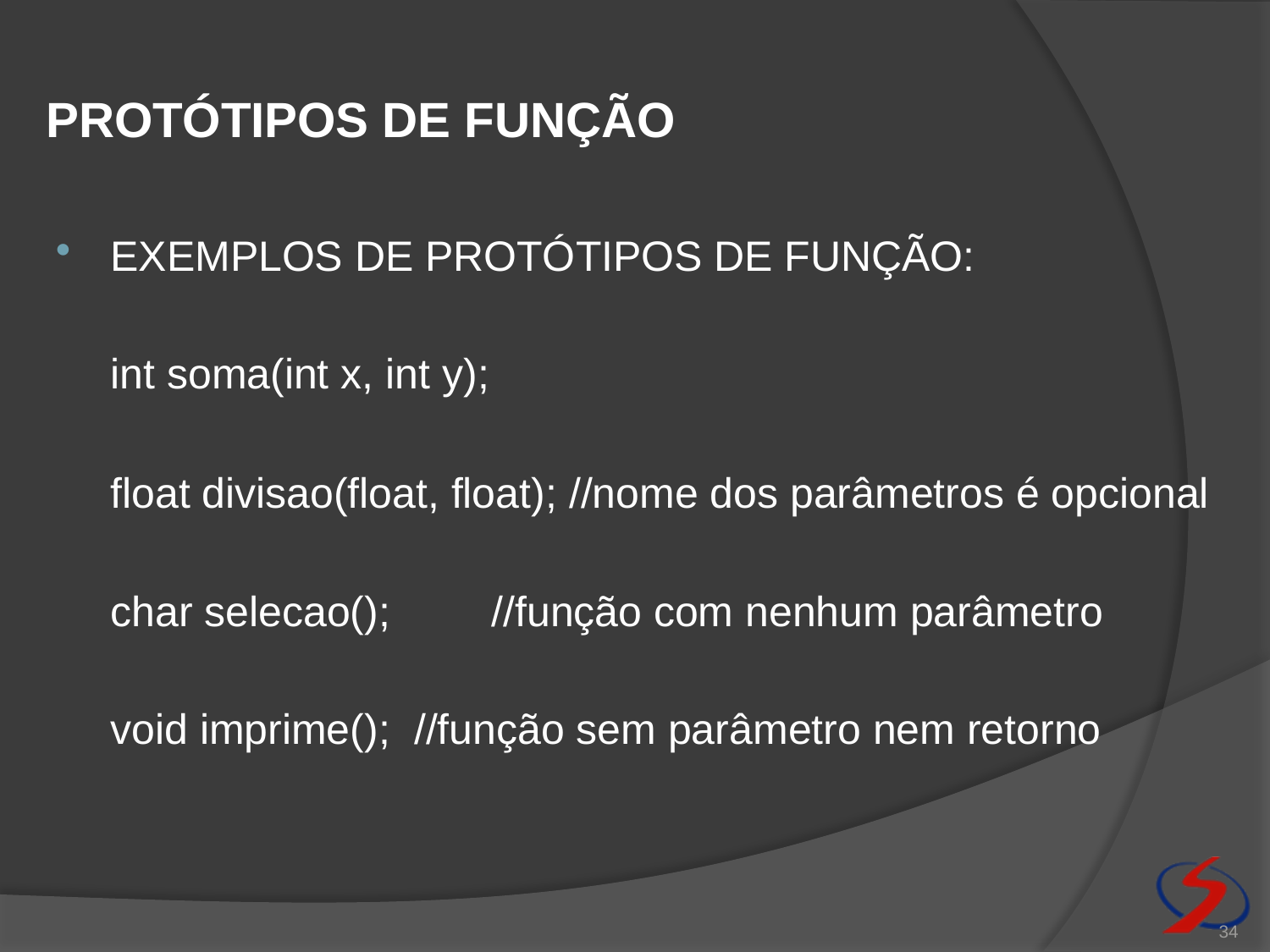

# Protótipos de função
EXEMPLOS DE PROTÓTIPOS DE FUNÇÃO:

	int soma(int x, int y);

	float divisao(float, float); //nome dos parâmetros é opcional

	char selecao();	//função com nenhum parâmetro

	void imprime();  //função sem parâmetro nem retorno
34